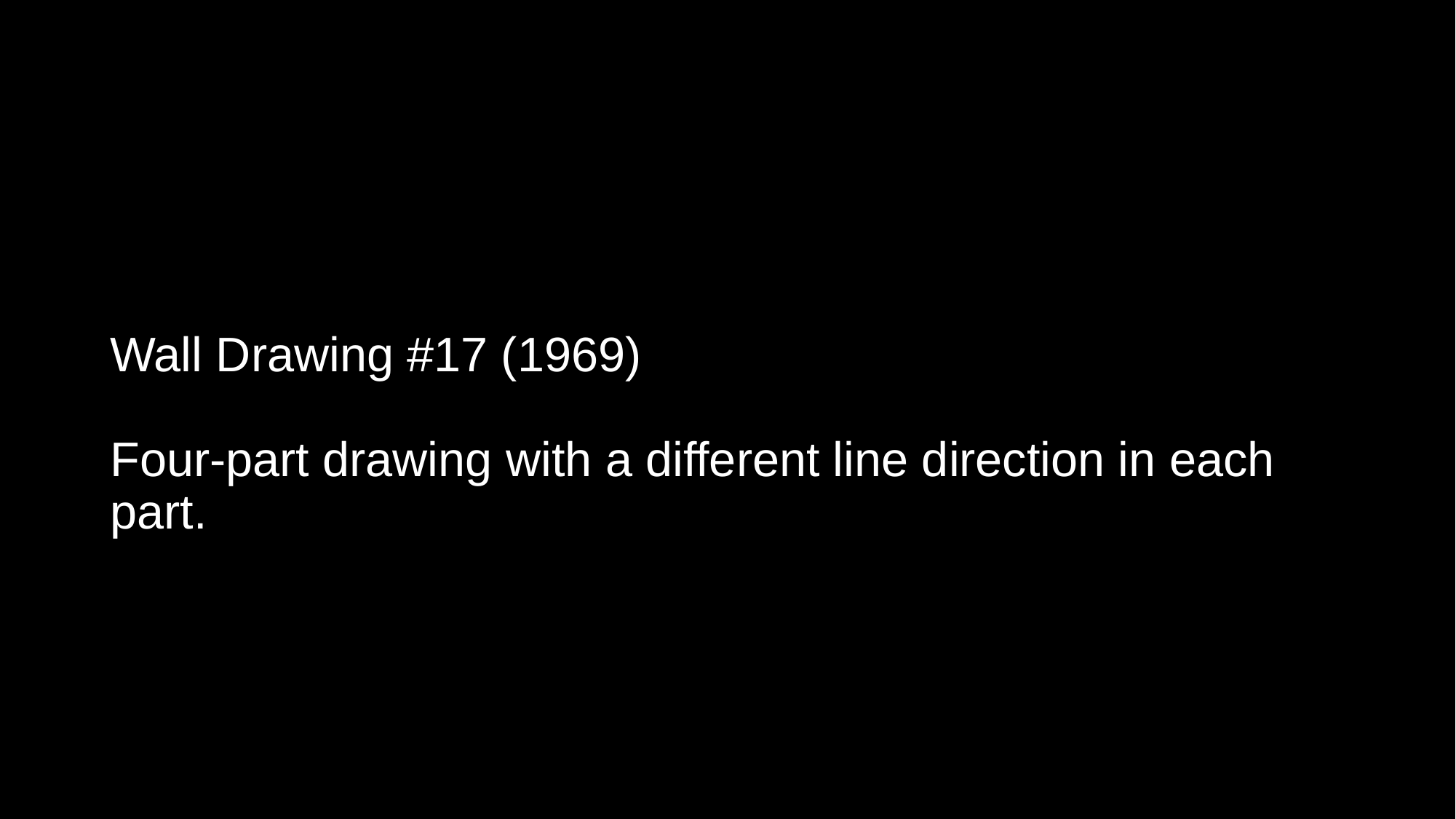

# Wall Drawing #17 (1969) Four-part drawing with a different line direction in each part.